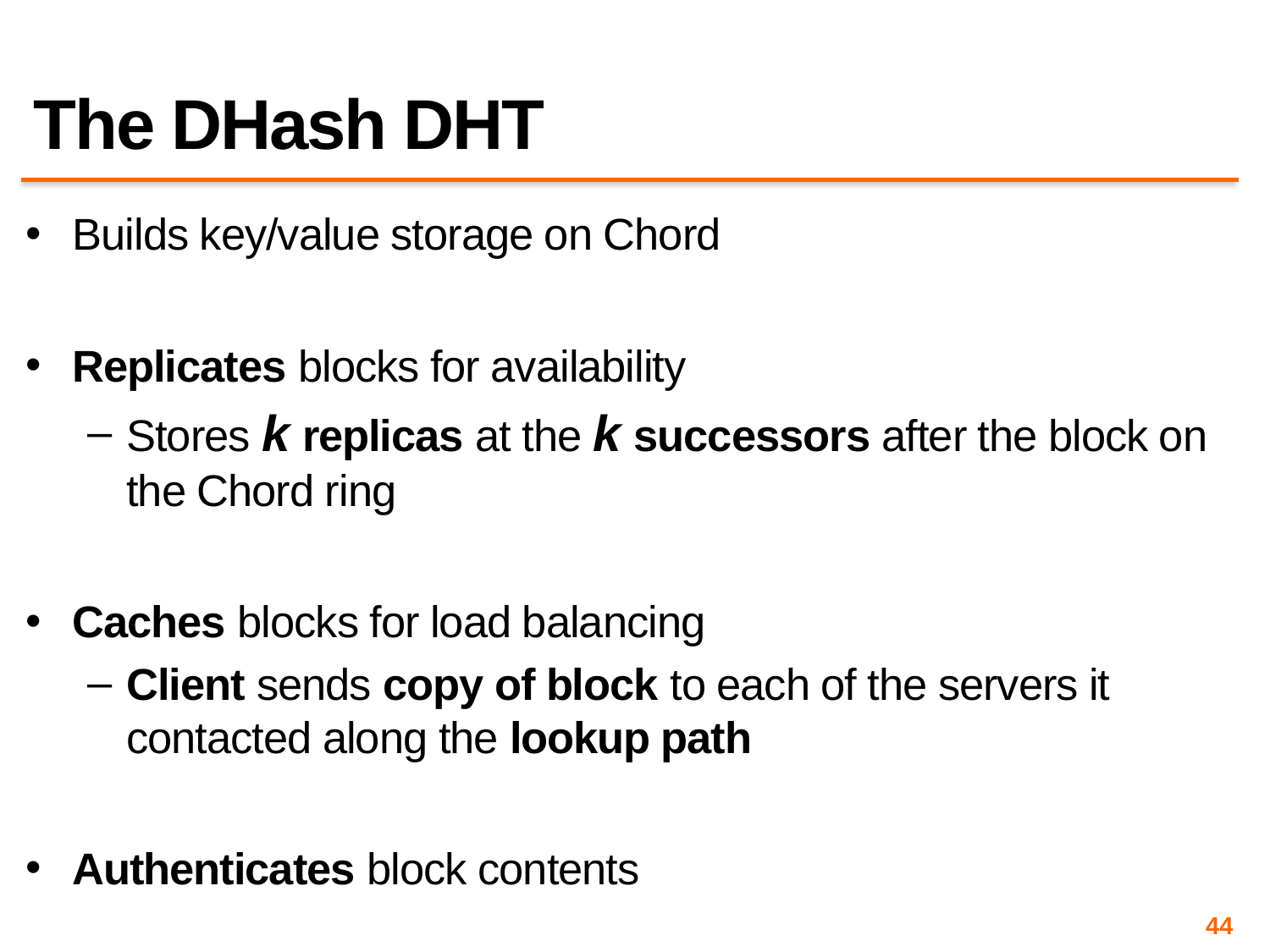

# The DHash DHT
Builds key/value storage on Chord

Replicates blocks for availability
Stores k replicas at the k successors after the block on the Chord ring

Caches blocks for load balancing
Client sends copy of block to each of the servers it contacted along the lookup path

Authenticates block contents
44